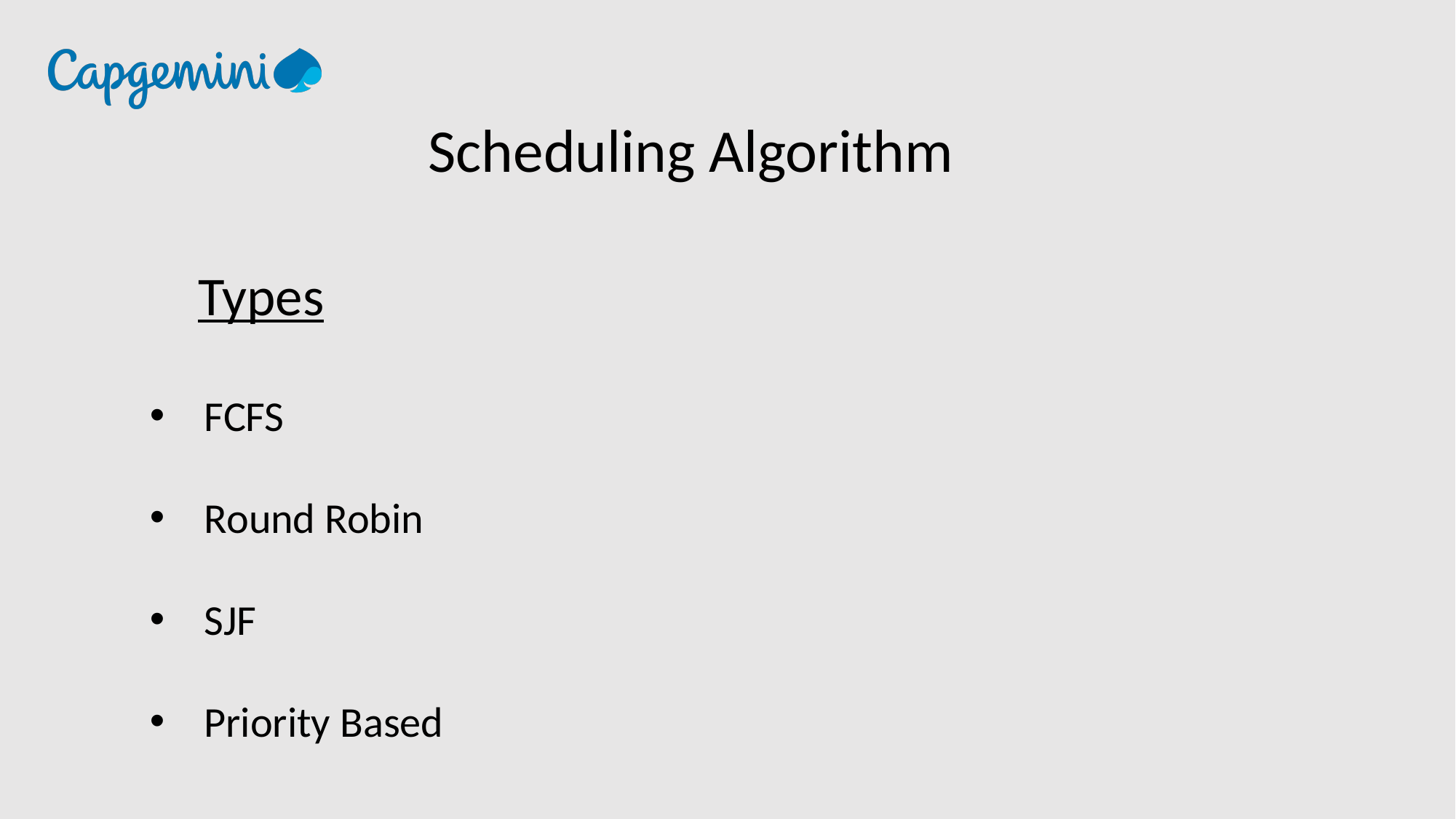

Scheduling Algorithm
Types
FCFS
Round Robin
SJF
Priority Based